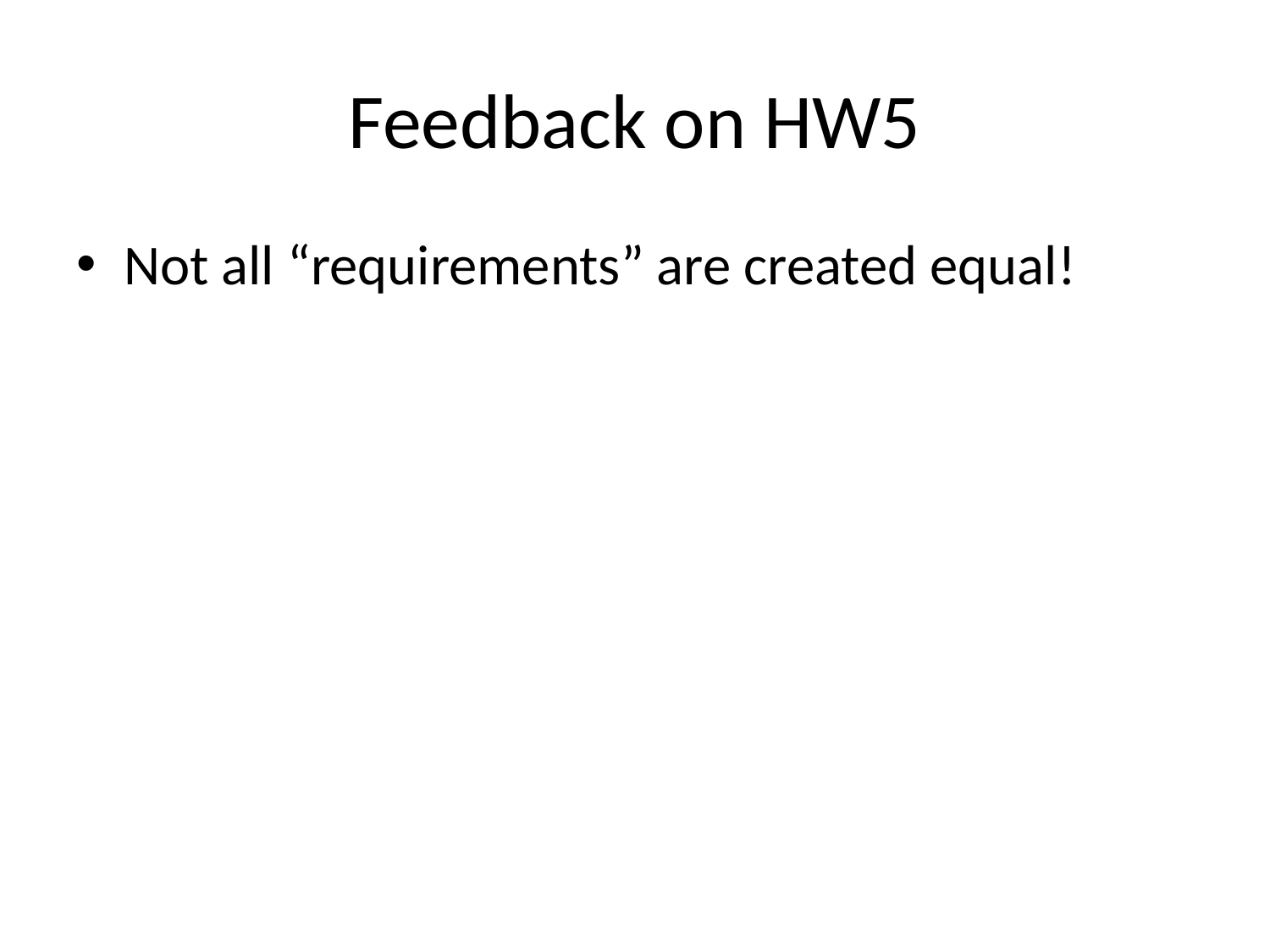

# Feedback on HW5
Not all “requirements” are created equal!